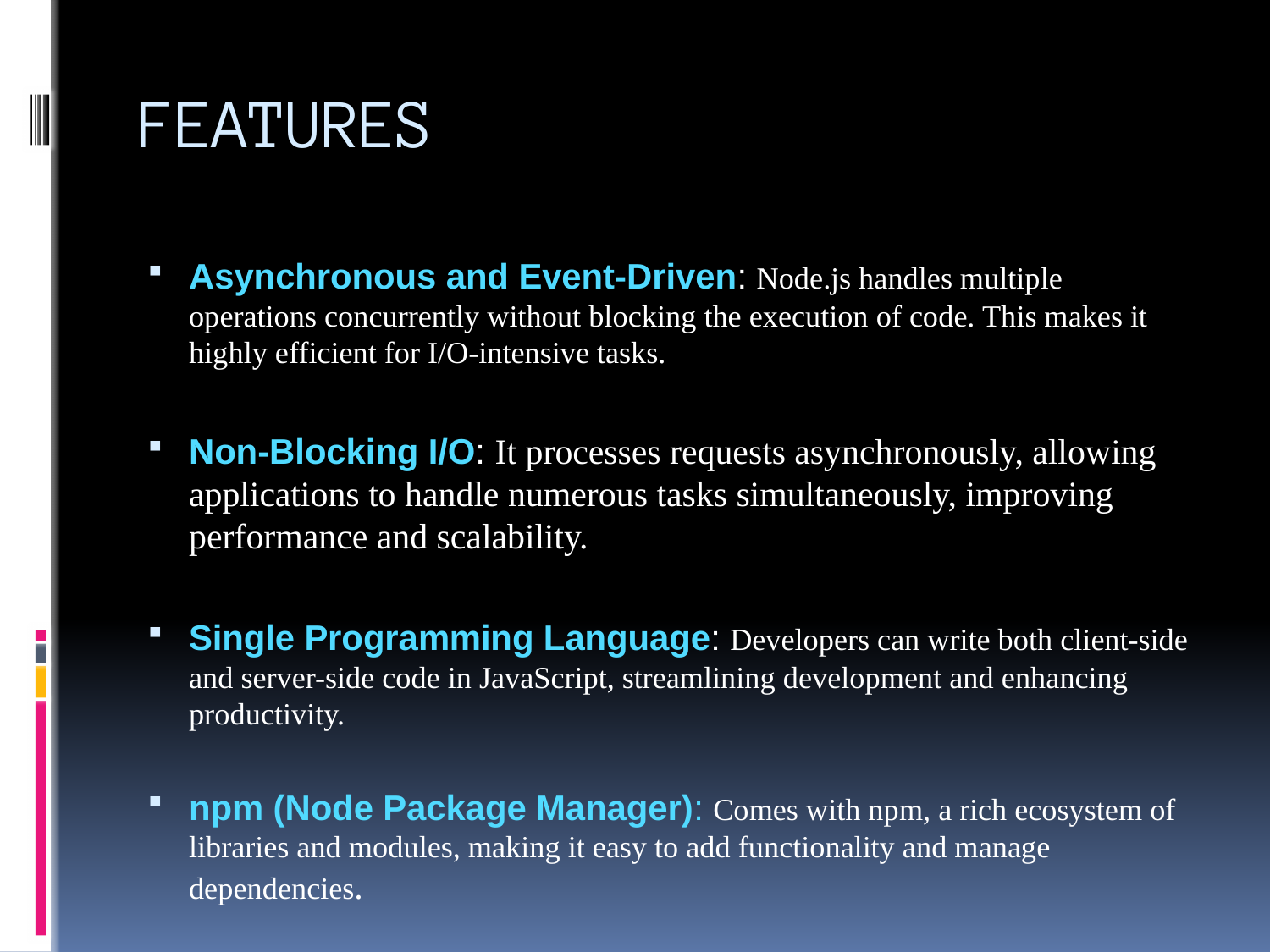

# FEATURES
Asynchronous and Event-Driven: Node.js handles multiple operations concurrently without blocking the execution of code. This makes it highly efficient for I/O-intensive tasks.

Non-Blocking I/O: It processes requests asynchronously, allowing applications to handle numerous tasks simultaneously, improving performance and scalability.

Single Programming Language: Developers can write both client-side and server-side code in JavaScript, streamlining development and enhancing productivity.

npm (Node Package Manager): Comes with npm, a rich ecosystem of libraries and modules, making it easy to add functionality and manage dependencies.